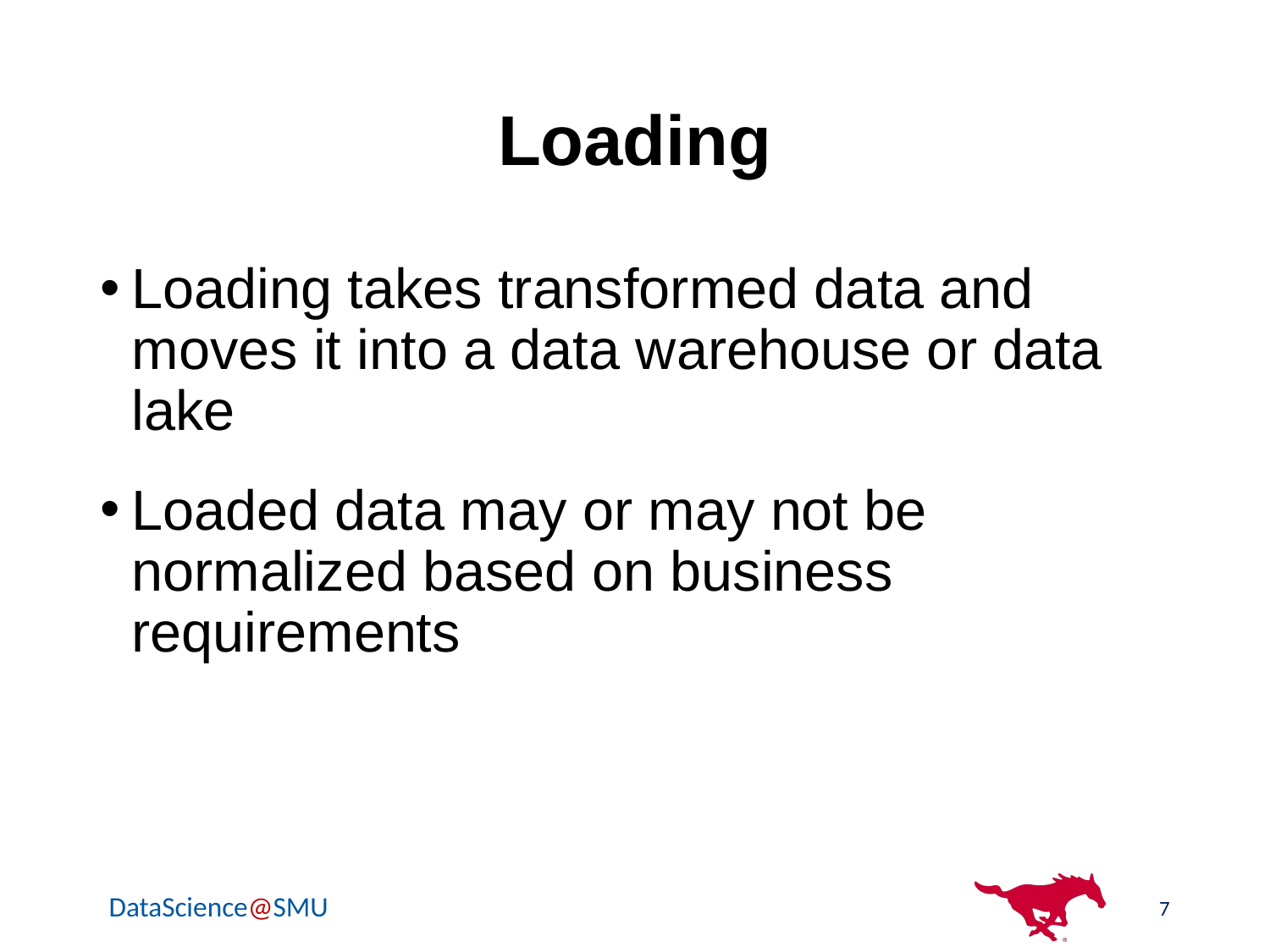

# Loading
Loading takes transformed data and moves it into a data warehouse or data lake
Loaded data may or may not be normalized based on business requirements
7